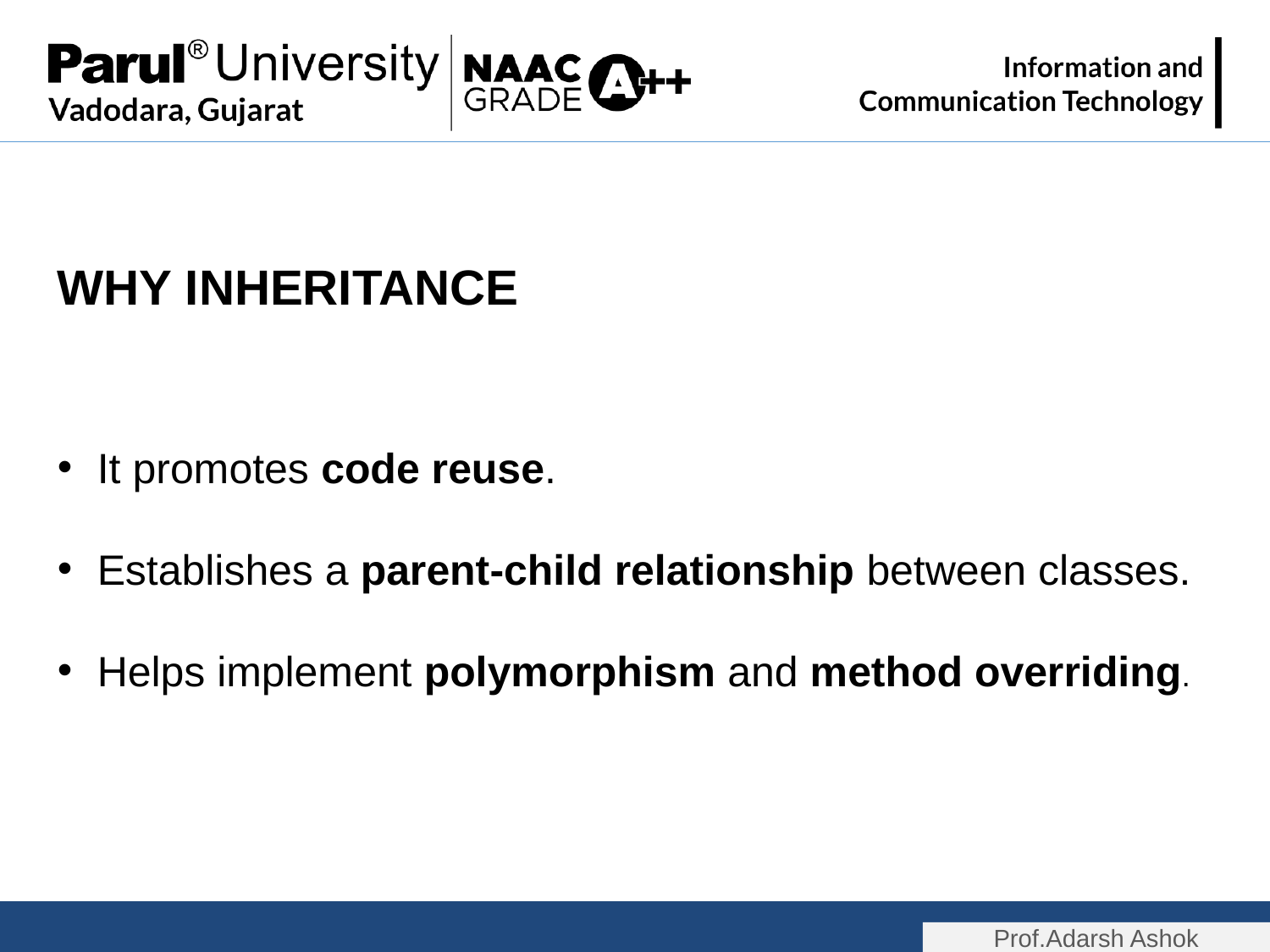

WHY INHERITANCE

It promotes code reuse.
Establishes a parent-child relationship between classes.
Helps implement polymorphism and method overriding.
Prof.Adarsh Ashok